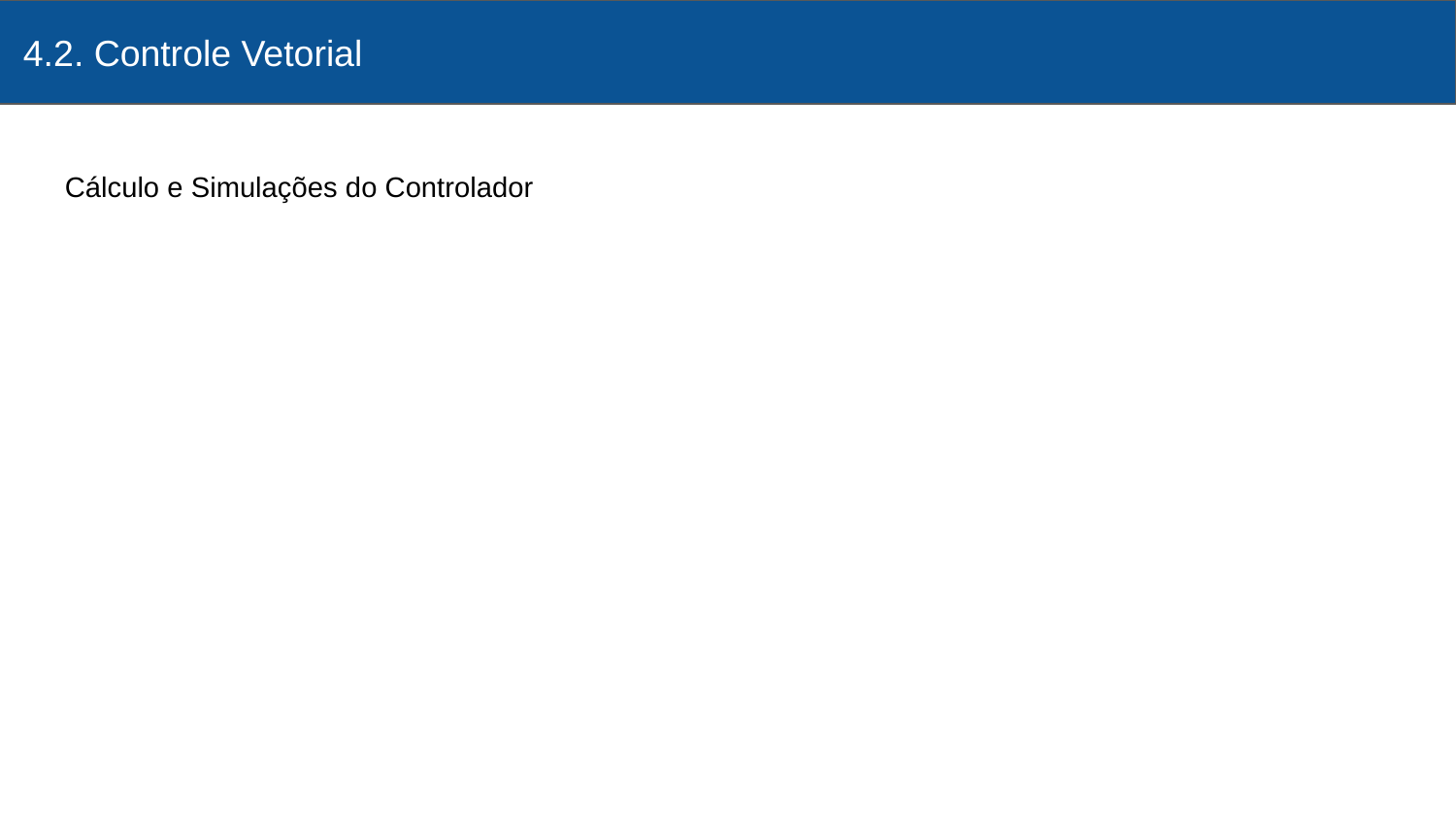

4.2. Controle Vetorial

# Asakadkjad
Cálculo e Simulações do Controlador